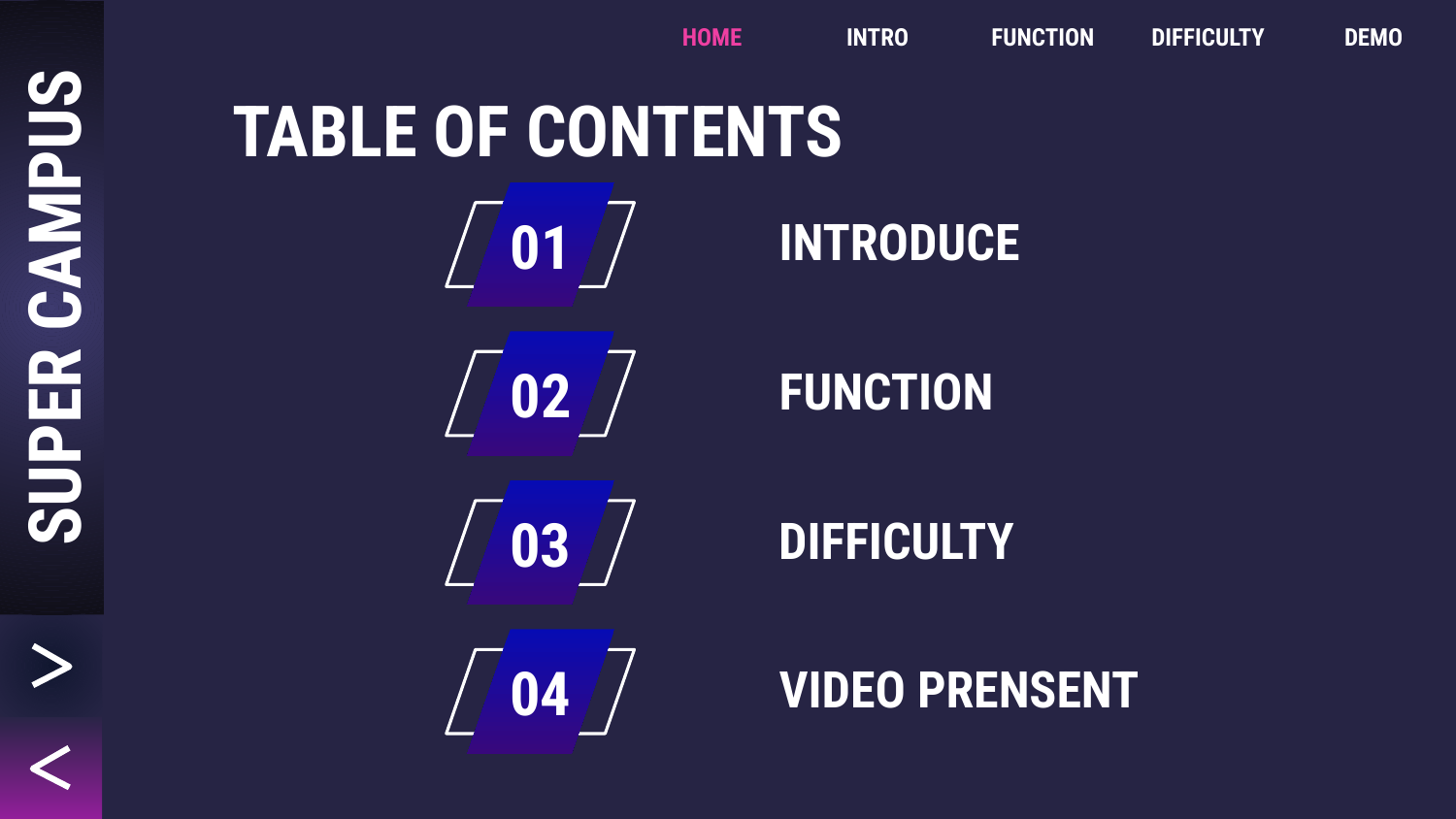

HOME
INTRO
FUNCTION
DIFFICULTY
DEMO
TABLE OF CONTENTS

# INTRODUCE

01
SUPER CAMPUS

FUNCTION

02

DIFFICULTY

03

VIDEO PRENSENT

04